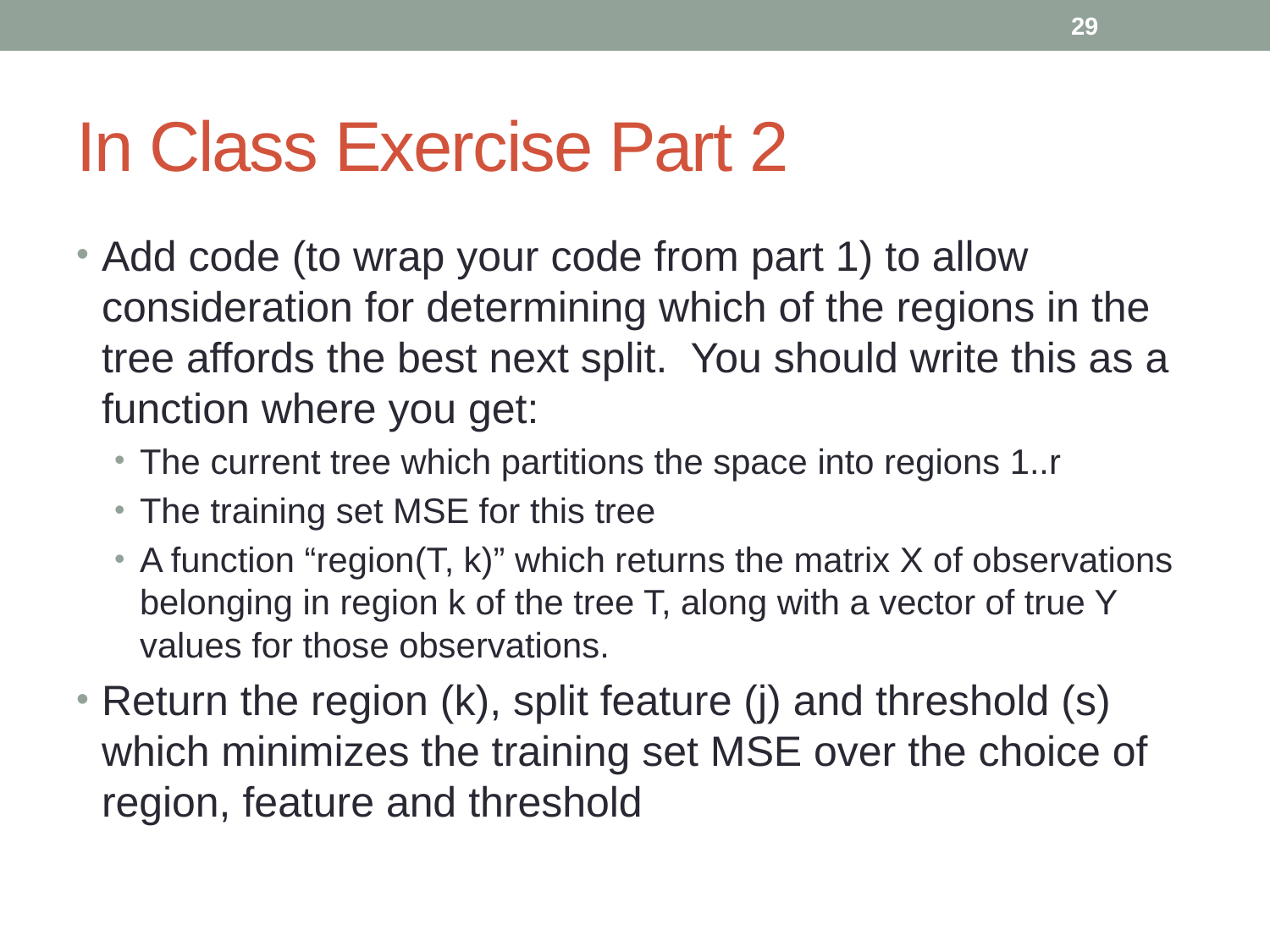

29
# In Class Exercise Part 2
Add code (to wrap your code from part 1) to allow consideration for determining which of the regions in the tree affords the best next split.  You should write this as a function where you get:
The current tree which partitions the space into regions 1..r
The training set MSE for this tree
A function “region(T, k)” which returns the matrix X of observations belonging in region k of the tree T, along with a vector of true Y values for those observations.
Return the region (k), split feature (j) and threshold (s) which minimizes the training set MSE over the choice of region, feature and threshold